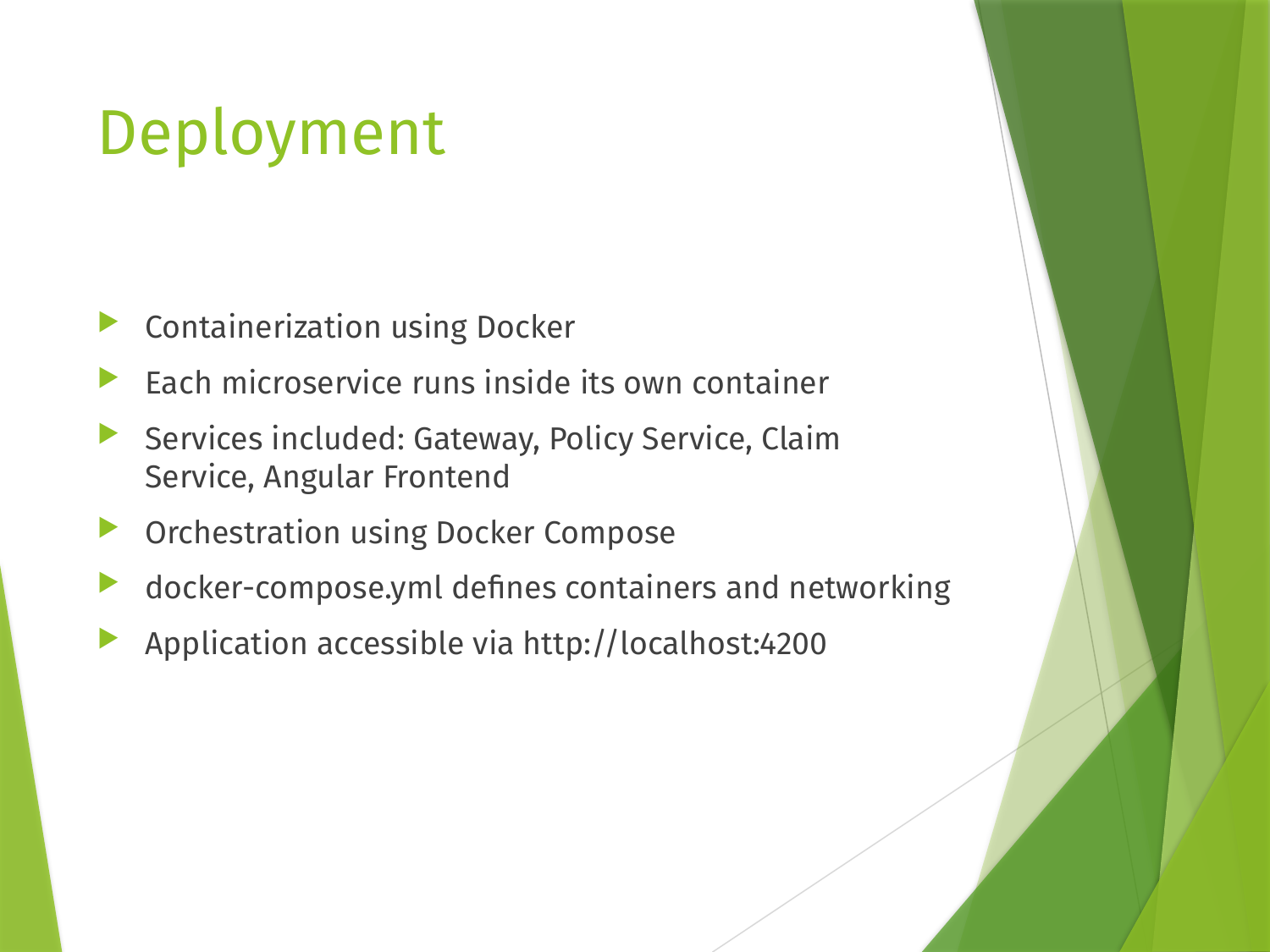

# Deployment
Containerization using Docker
Each microservice runs inside its own container
Services included: Gateway, Policy Service, Claim Service, Angular Frontend
Orchestration using Docker Compose
docker-compose.yml defines containers and networking
Application accessible via http://localhost:4200